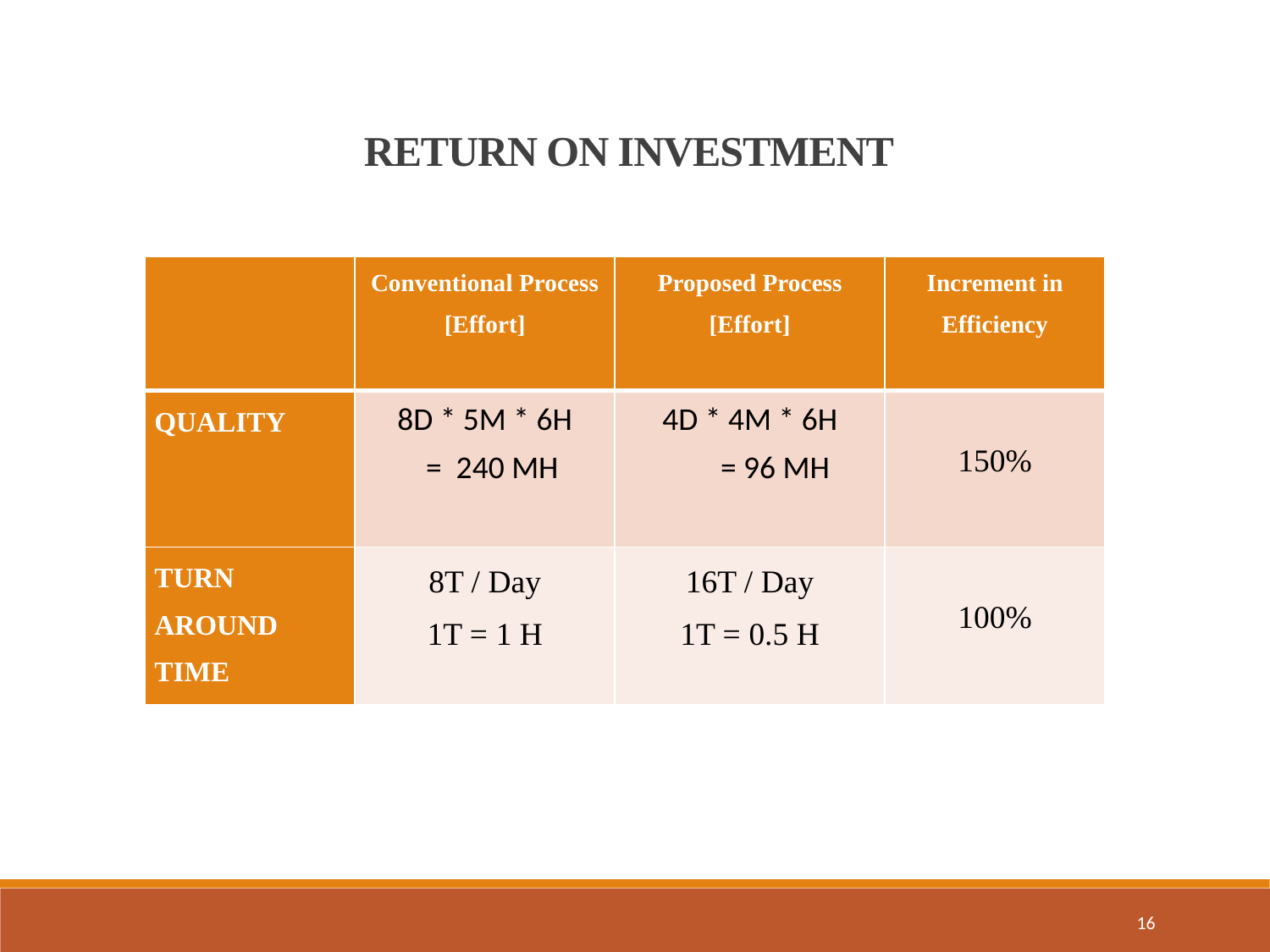

RETURN ON INVESTMENT

|  | Conventional Process [Effort] | Proposed Process [Effort] | Increment in Efficiency |
| --- | --- | --- | --- |
| QUALITY | 8D \* 5M \* 6H = 240 MH | 4D \* 4M \* 6H = 96 MH | 150% |
| TURN AROUND TIME | 8T / Day 1T = 1 H | 16T / Day 1T = 0.5 H | 100% |
16